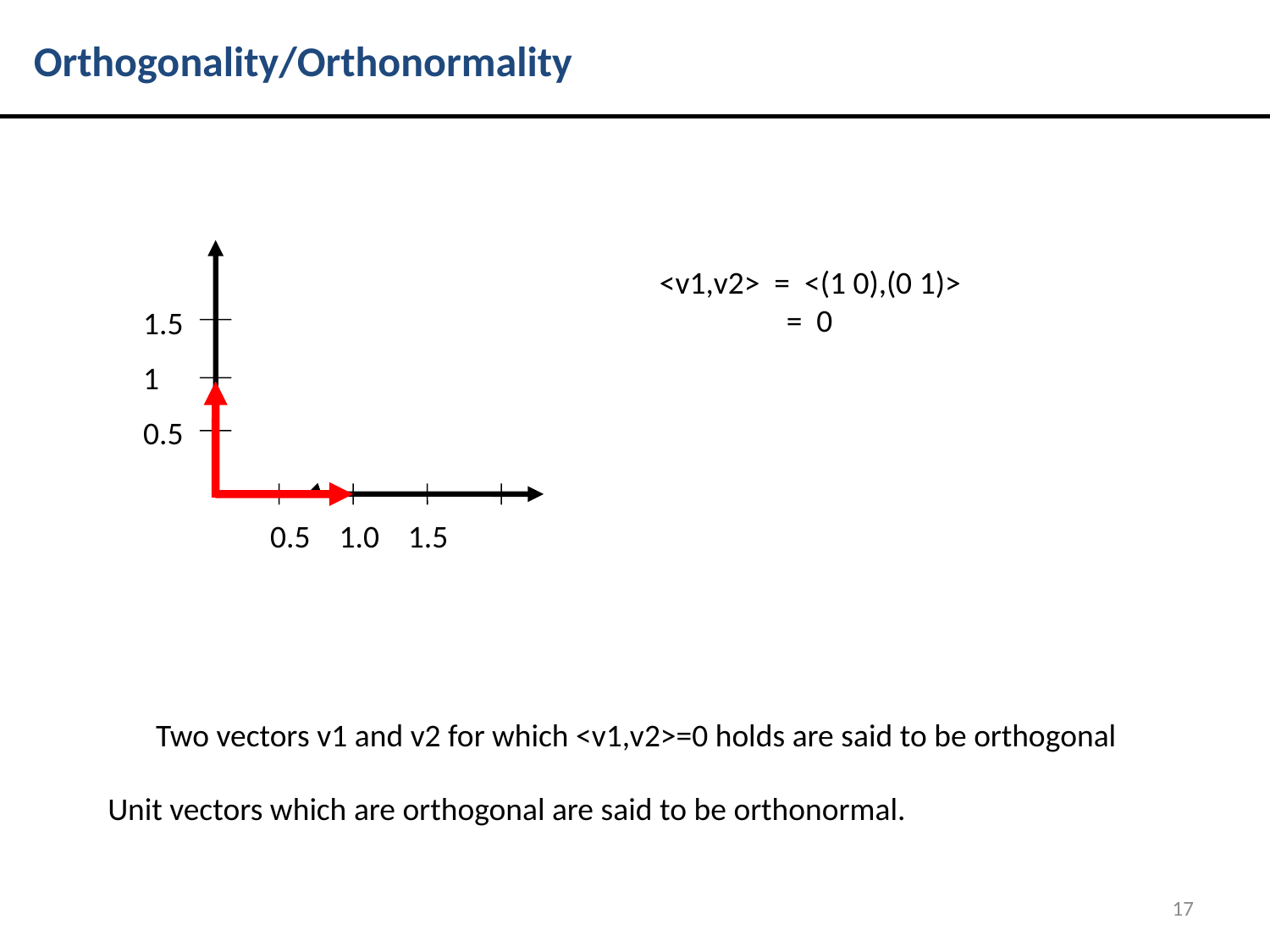

Orthogonality/Orthonormality

1.5
1
0.5

0.5    1.0    1.5
<v1,v2>  =  <(1 0),(0 1)>
	=  0

Two vectors v1 and v2 for which <v1,v2>=0 holds are said to be orthogonal
Unit vectors which are orthogonal are said to be orthonormal.

17